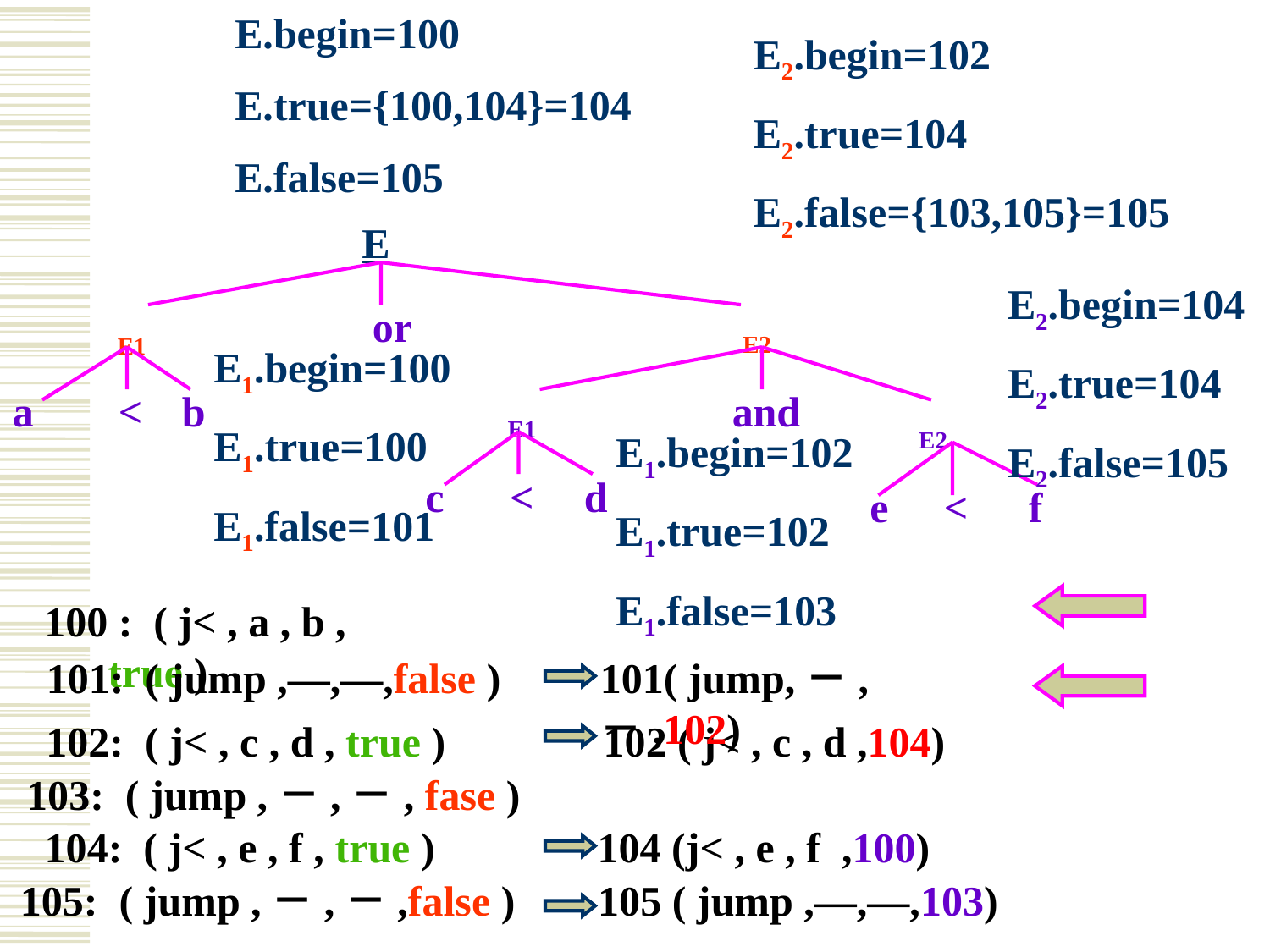

E.begin=100
E.true={100,104}=104
E.false=105
E2.begin=102
E2.true=104
E2.false={103,105}=105
E

E2.begin=104
E2.true=104
E2.false=105
or
E2
E1
E1.begin=100
E1.true=100
E1.false=101

a
<
b
E1
and
E2
E1.begin=102
E1.true=102
E1.false=103

c
<
d
e
<
f

100 :  ( j< , a , b , true )
101:  ( jump ,―,―,false )
101( jump,－,－,102)

102:  ( j< , c , d , true )
102 ( j< , c , d ,104)

103:  ( jump ,－,－, fase )
104:  ( j< , e , f , true )
104 (j< , e , f  ,100)

105:  ( jump ,－,－,false )
105 ( jump ,―,―,103)